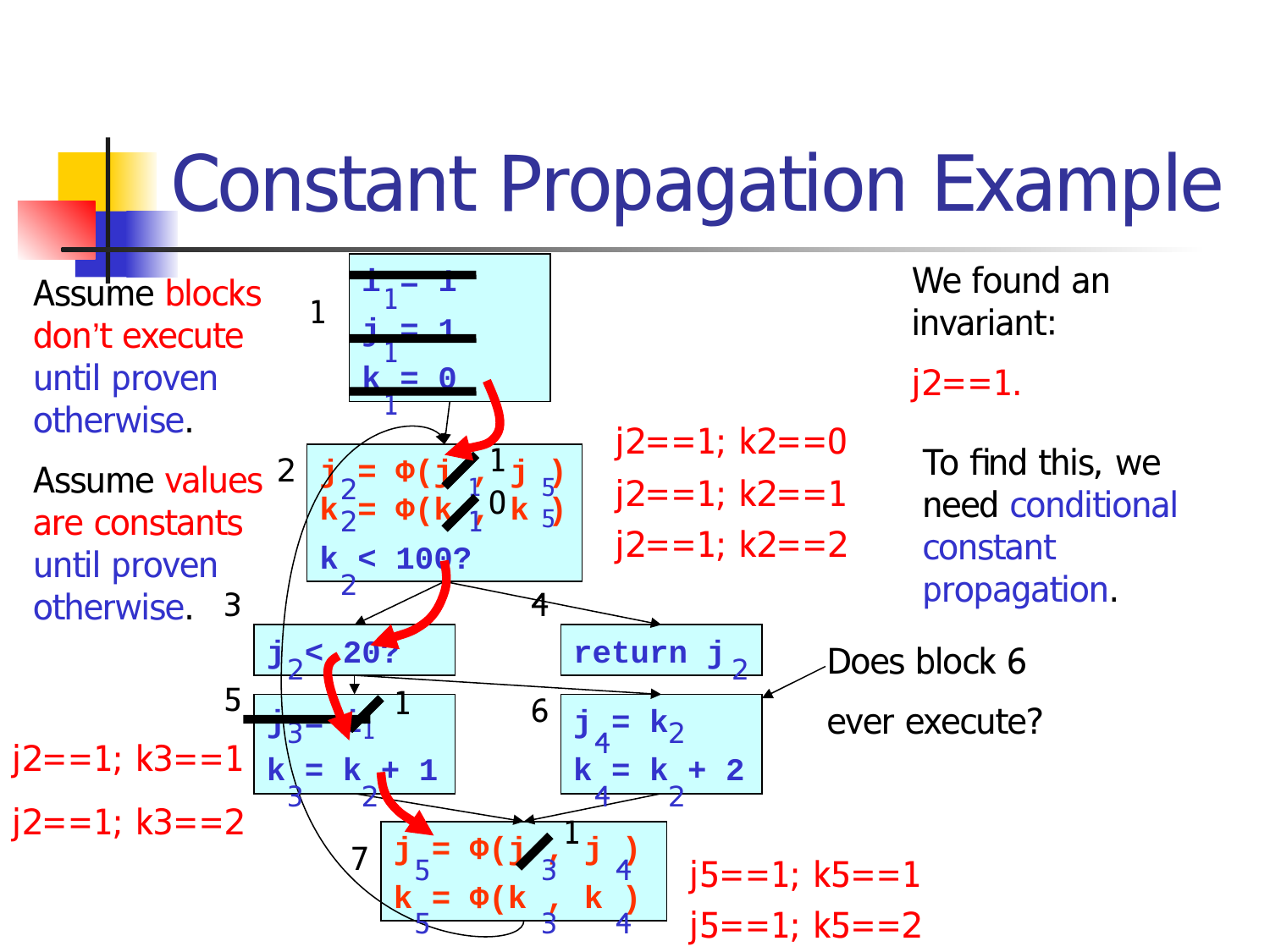

# Constant Propagation Example
We found an invariant:
j2==1.
i = 1
j = 1
k = 0
Assume blocks don’t execute until proven otherwise.
Assume values are constants  until proven otherwise.

1
1
1

1

j2==1; k2==0
1
To find this, we need conditional constant propagation.
2
j = Φ(j , j ) k = Φ(k , k )
k < 100?

2
1
5
j2==1; k2==1
0
2

1
5
j2==1; k2==2
2

3
4
j < 20?
return j
Does block 6
ever execute?
2
2

5
1
6
j = i
k = k + 1
j = k
k = k + 2

3
1
2

4
j2==1; k3==1
3
2

4
2
j2==1; k3==2
1
j = Φ(j , j )
k = Φ(k , k )
7

5
3
4
j5==1; k5==1
j5==1; k5==2
5
3
4